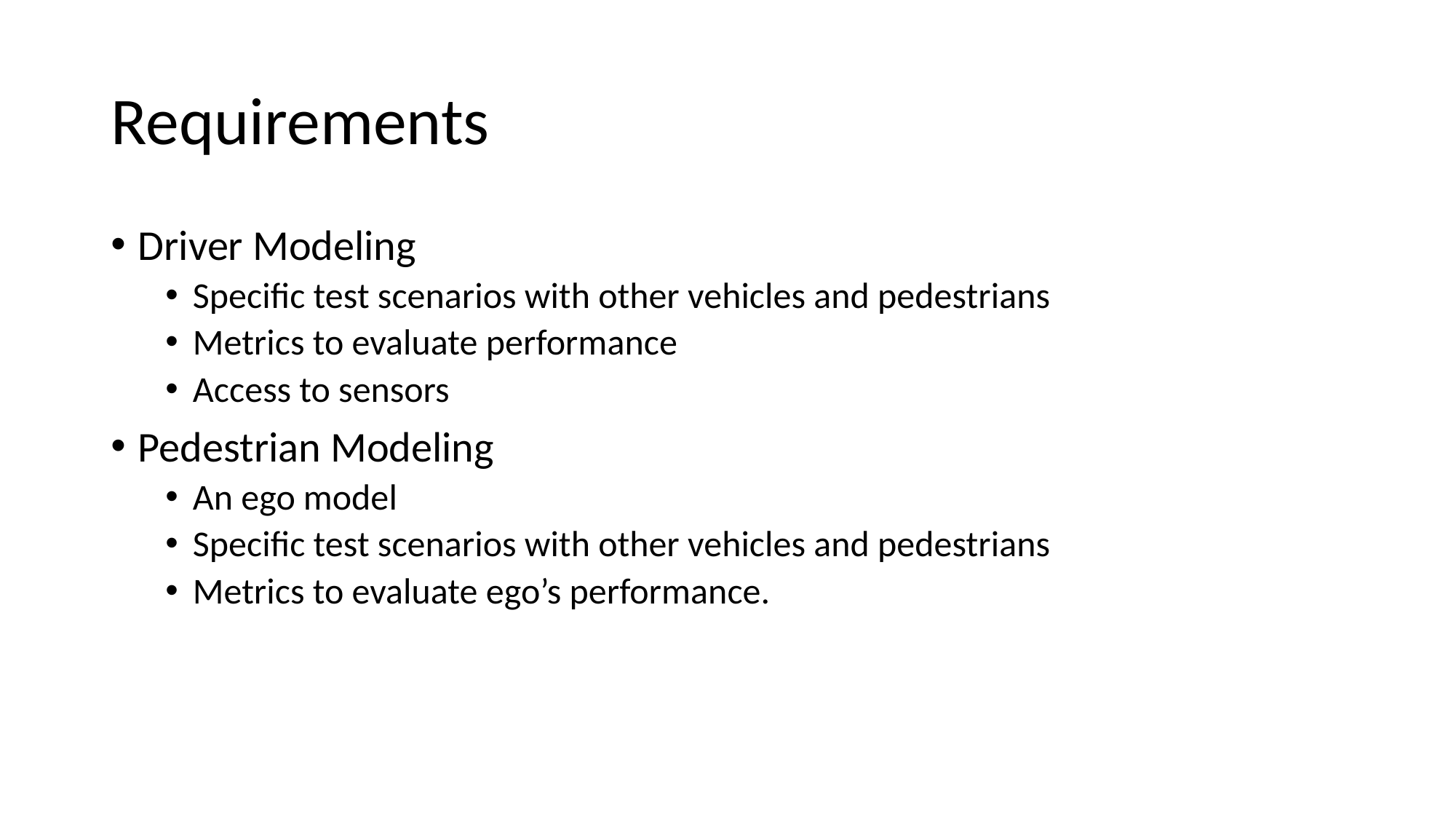

# Requirements
Driver Modeling
Specific test scenarios with other vehicles and pedestrians
Metrics to evaluate performance
Access to sensors
Pedestrian Modeling
An ego model
Specific test scenarios with other vehicles and pedestrians
Metrics to evaluate ego’s performance.